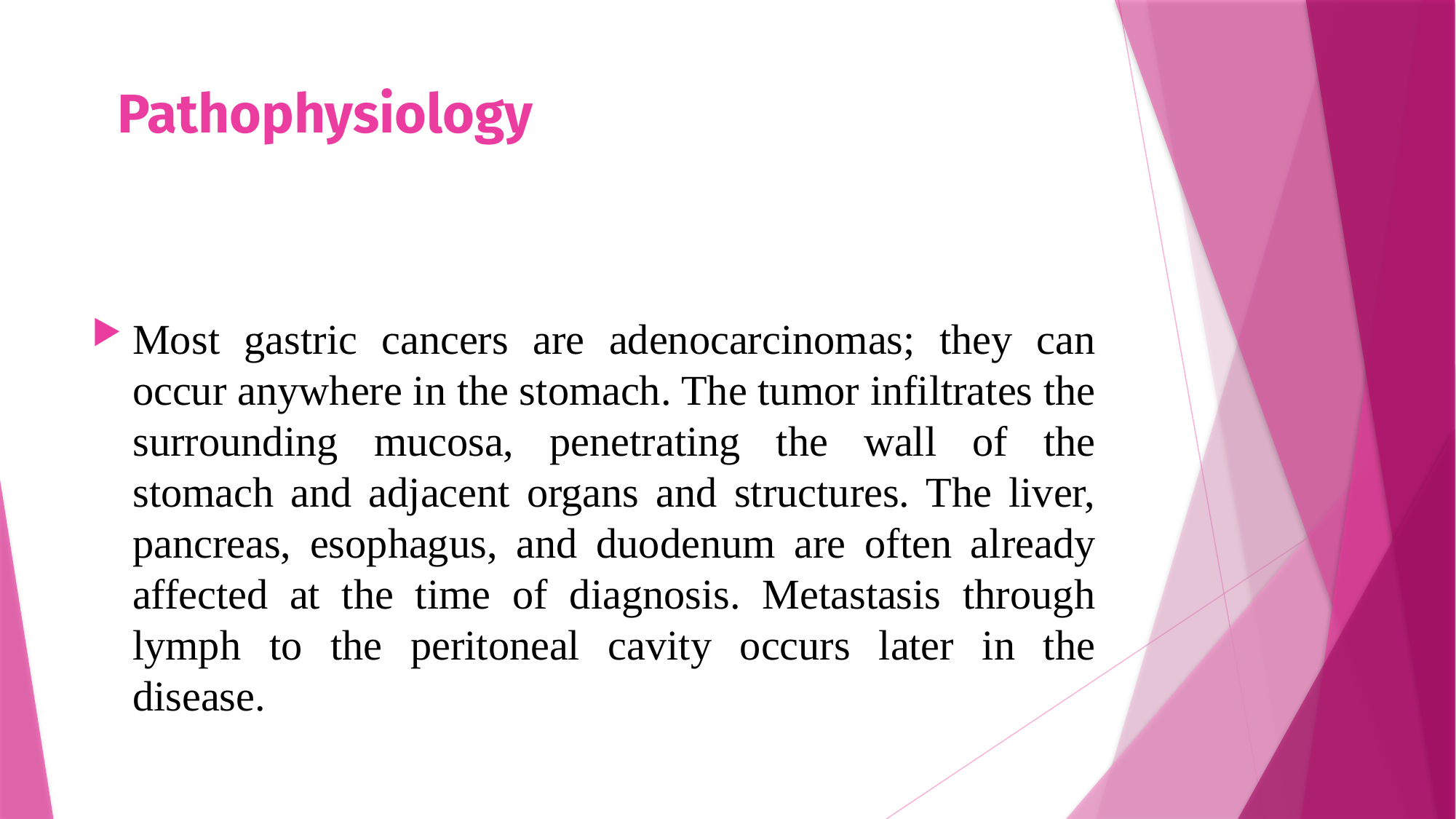

# Pathophysiology

Most gastric cancers are adenocarcinomas; they can occur anywhere in the stomach. The tumor infiltrates the surrounding mucosa, penetrating the wall of the stomach and adjacent organs and structures. The liver, pancreas, esophagus, and duodenum are often already affected at the time of diagnosis. Metastasis through lymph to the peritoneal cavity occurs later in the disease.